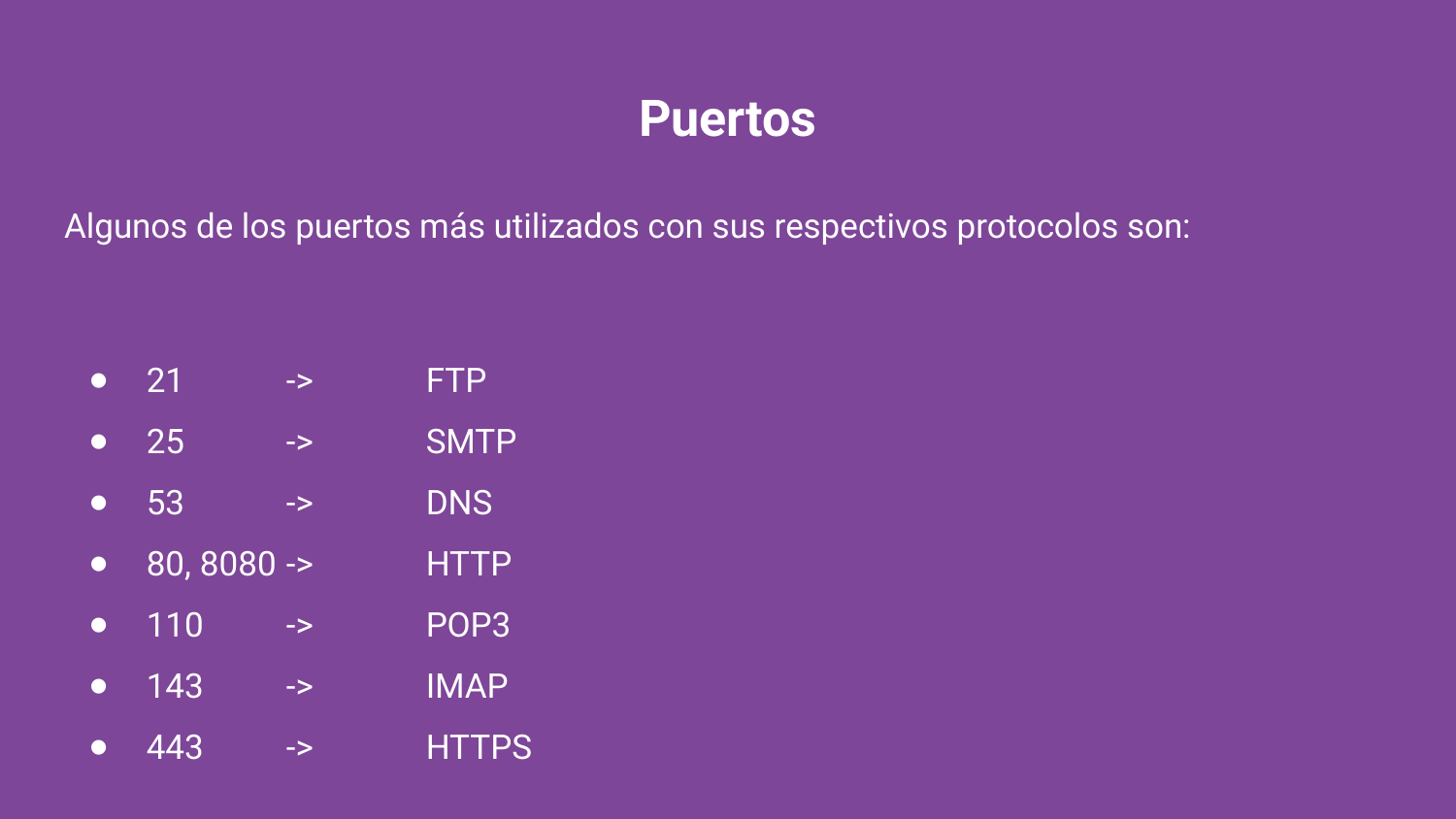

# Puertos
Algunos de los puertos más utilizados con sus respectivos protocolos son:

21 		-> 	FTP
25 		-> 	SMTP
53		-> 	DNS
80, 8080 	-> 	HTTP
110		-> 	POP3
143 		-> 	IMAP
443 		-> 	HTTPS